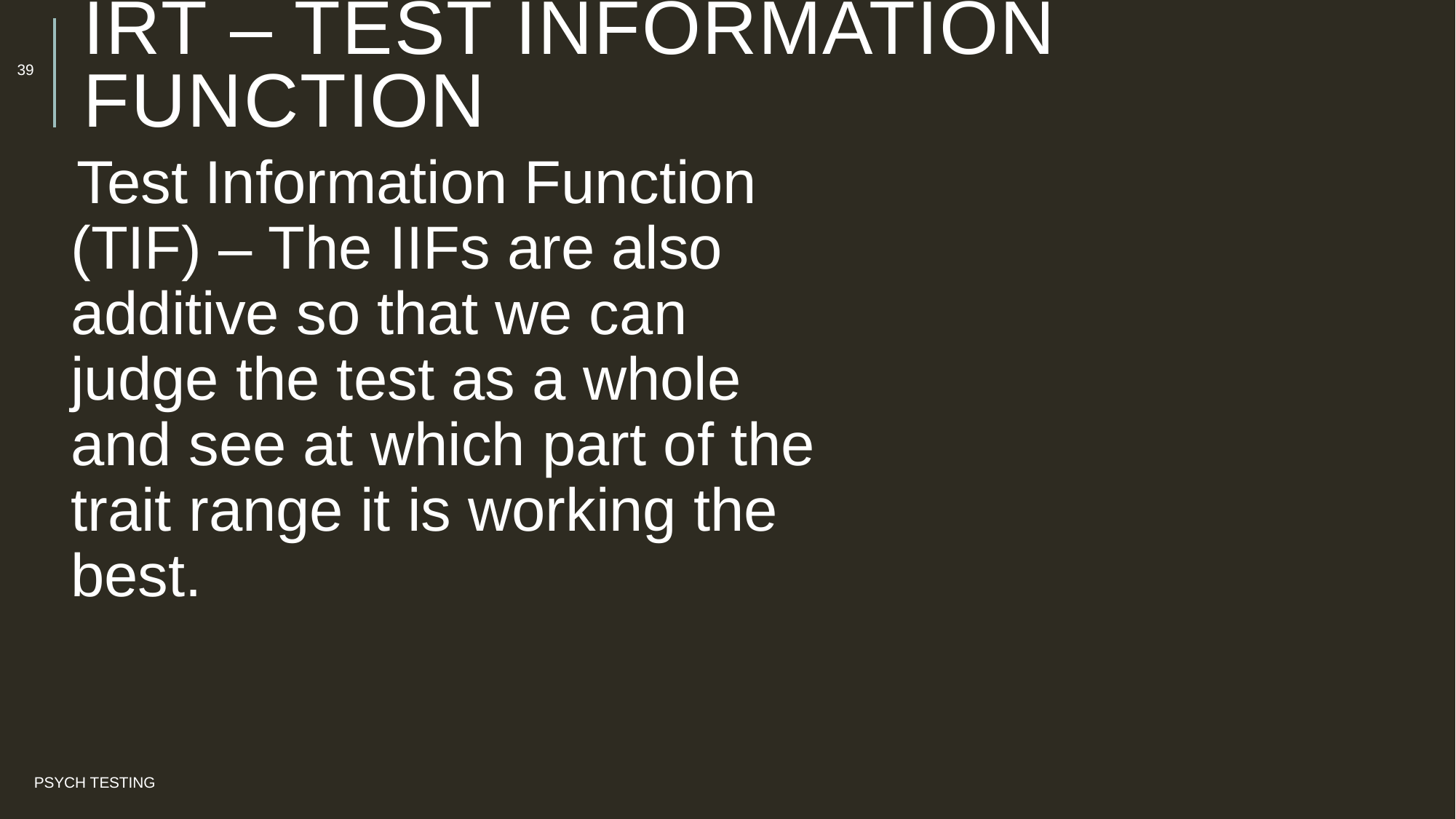

# IRT – Test Information Function
39
Test Information Function (TIF) – The IIFs are also additive so that we can judge the test as a whole and see at which part of the trait range it is working the best.
Psych Testing